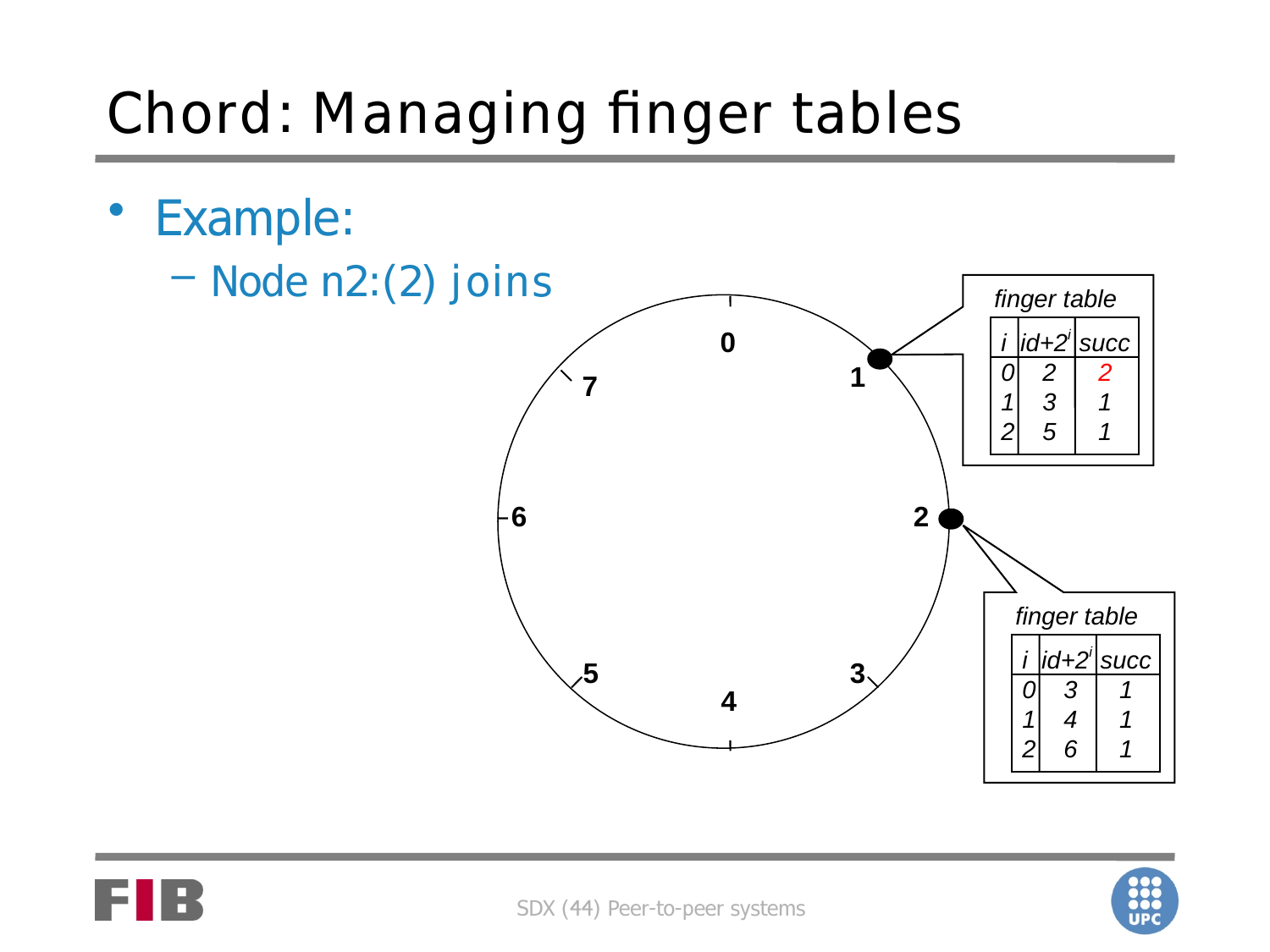

# Chord: Managing finger tables
Example:
Node n2:(2) joins

finger table

0
i  id+2i  succ
0    2      2
1    3      1
2    5      1

1

7

6
2

finger table

i  id+2i  succ
0    3      1
1    4      1
2    6      1
5
3

4